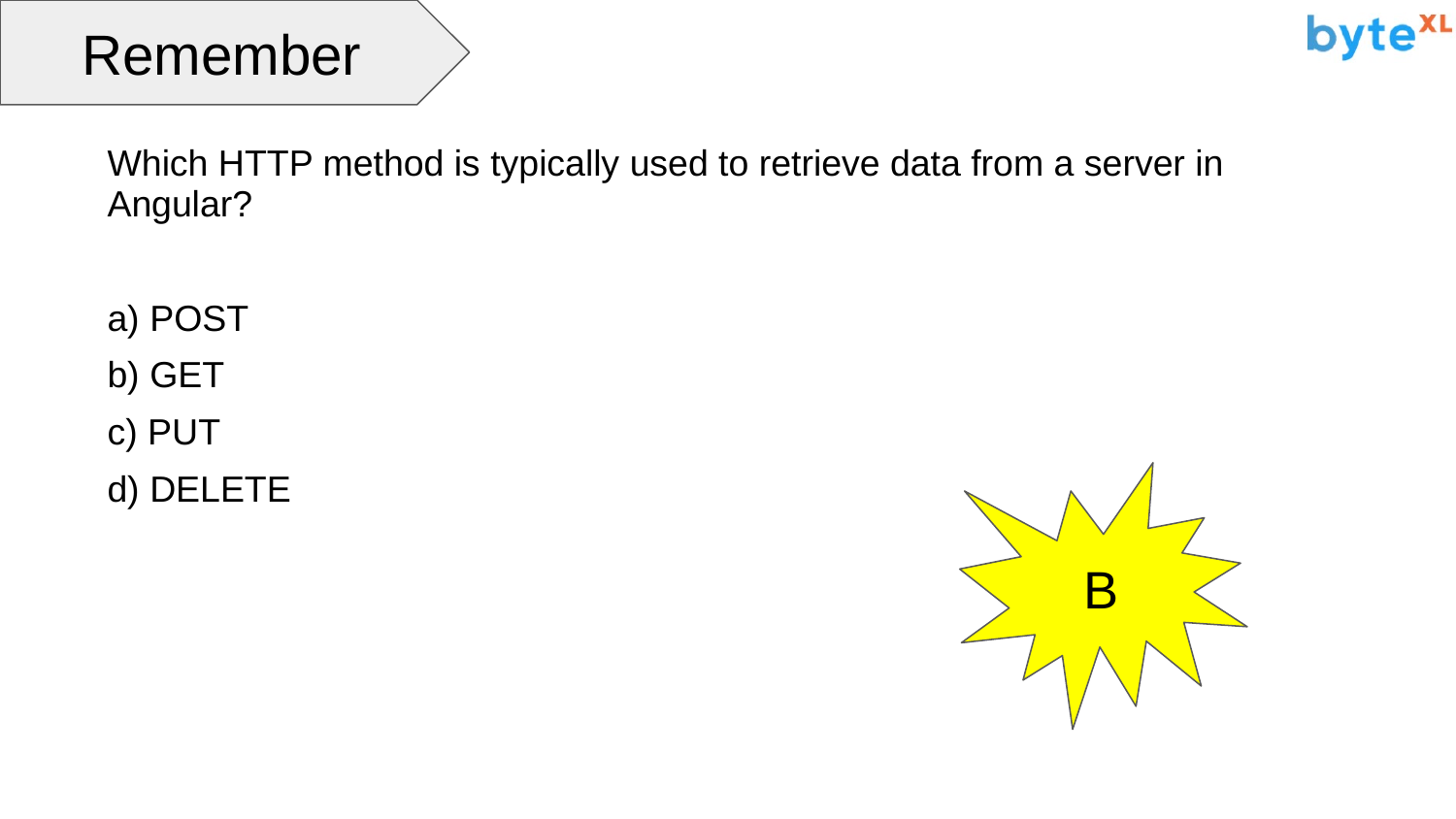

Remember
Which HTTP method is typically used to retrieve data from a server in Angular?

a) POST
b) GET
c) PUT
d) DELETE

B